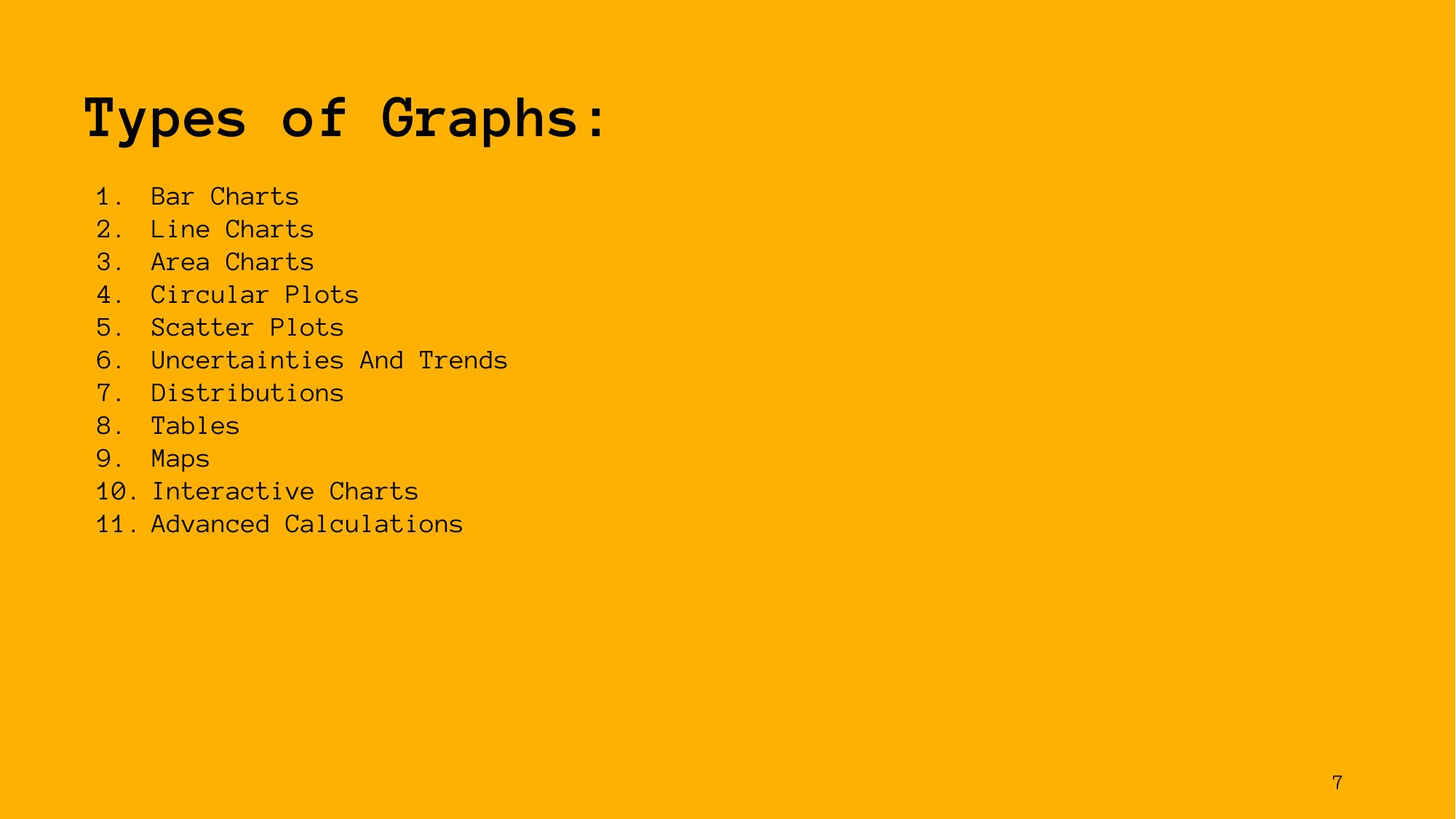

Types of Graphs:
Bar Charts
Line Charts
Area Charts
Circular Plots
Scatter Plots
Uncertainties And Trends
Distributions
Tables
Maps
Interactive Charts
Advanced Calculations
7